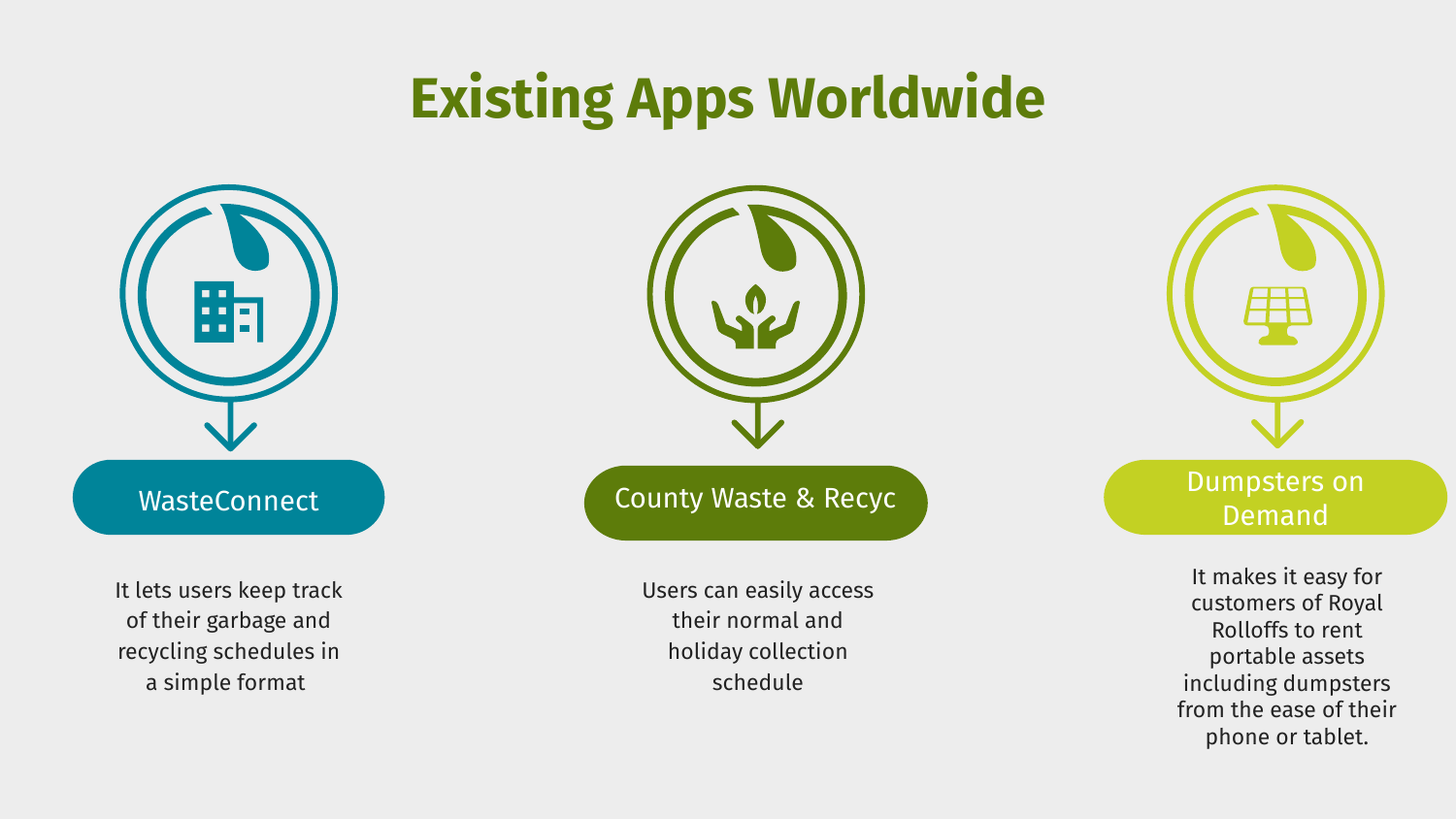

Existing Apps Worldwide

Dumpsters on Demand

WasteConnect
County Waste & Recyc

It makes it easy for customers of Royal Rolloffs to rent portable assets including dumpsters from the ease of their phone or tablet.
It lets users keep track of their garbage and recycling schedules in a simple format
Users can easily access their normal and holiday collection schedule